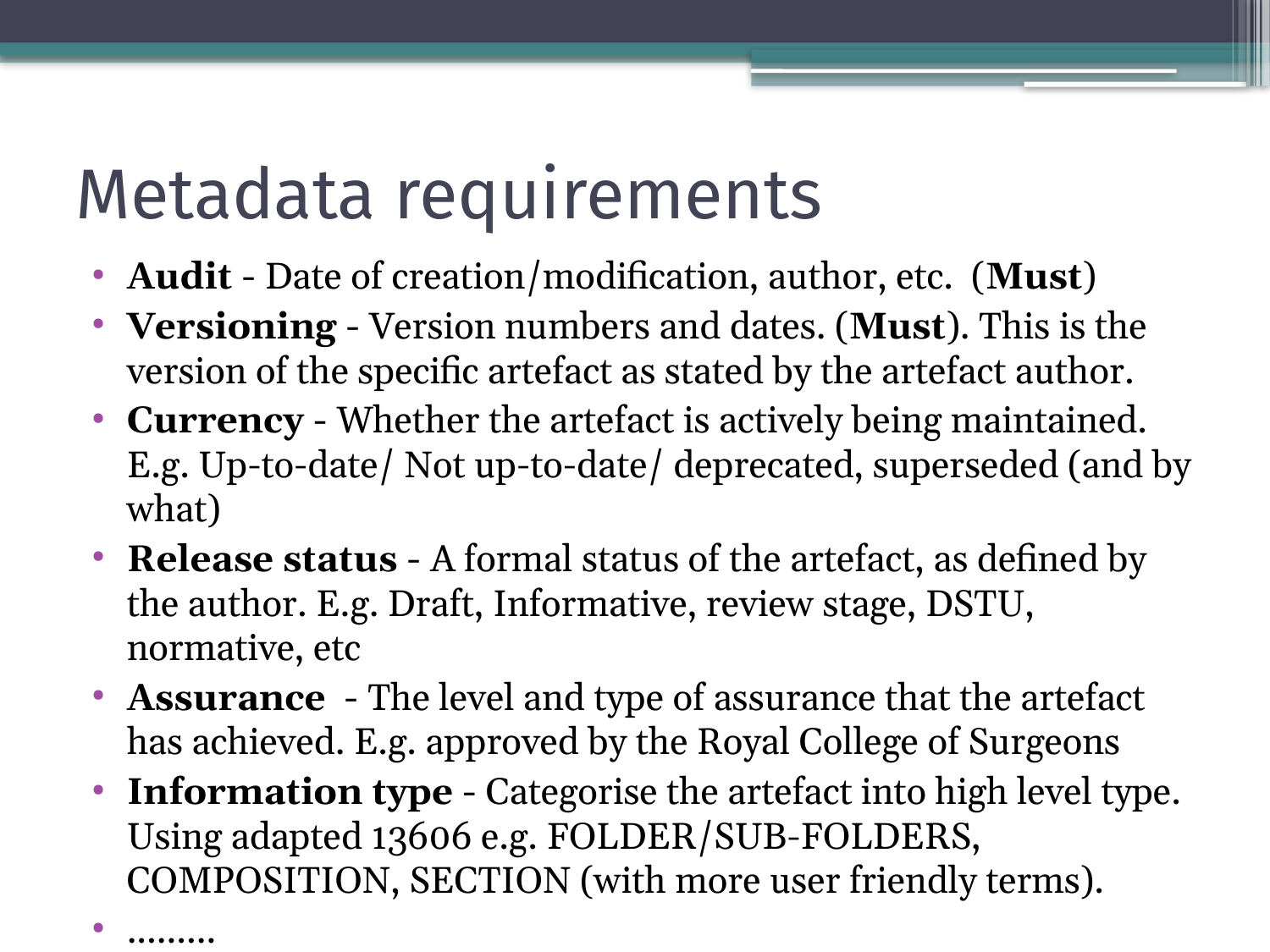

# Metadata requirements
Audit - Date of creation/modification, author, etc.  (Must)
Versioning - Version numbers and dates. (Must). This is the version of the specific artefact as stated by the artefact author.
Currency - Whether the artefact is actively being maintained. E.g. Up-to-date/ Not up-to-date/ deprecated, superseded (and by what)
Release status - A formal status of the artefact, as defined by the author. E.g. Draft, Informative, review stage, DSTU, normative, etc
Assurance  - The level and type of assurance that the artefact has achieved. E.g. approved by the Royal College of Surgeons
Information type - Categorise the artefact into high level type. Using adapted 13606 e.g. FOLDER/SUB-FOLDERS, COMPOSITION, SECTION (with more user friendly terms).
.........